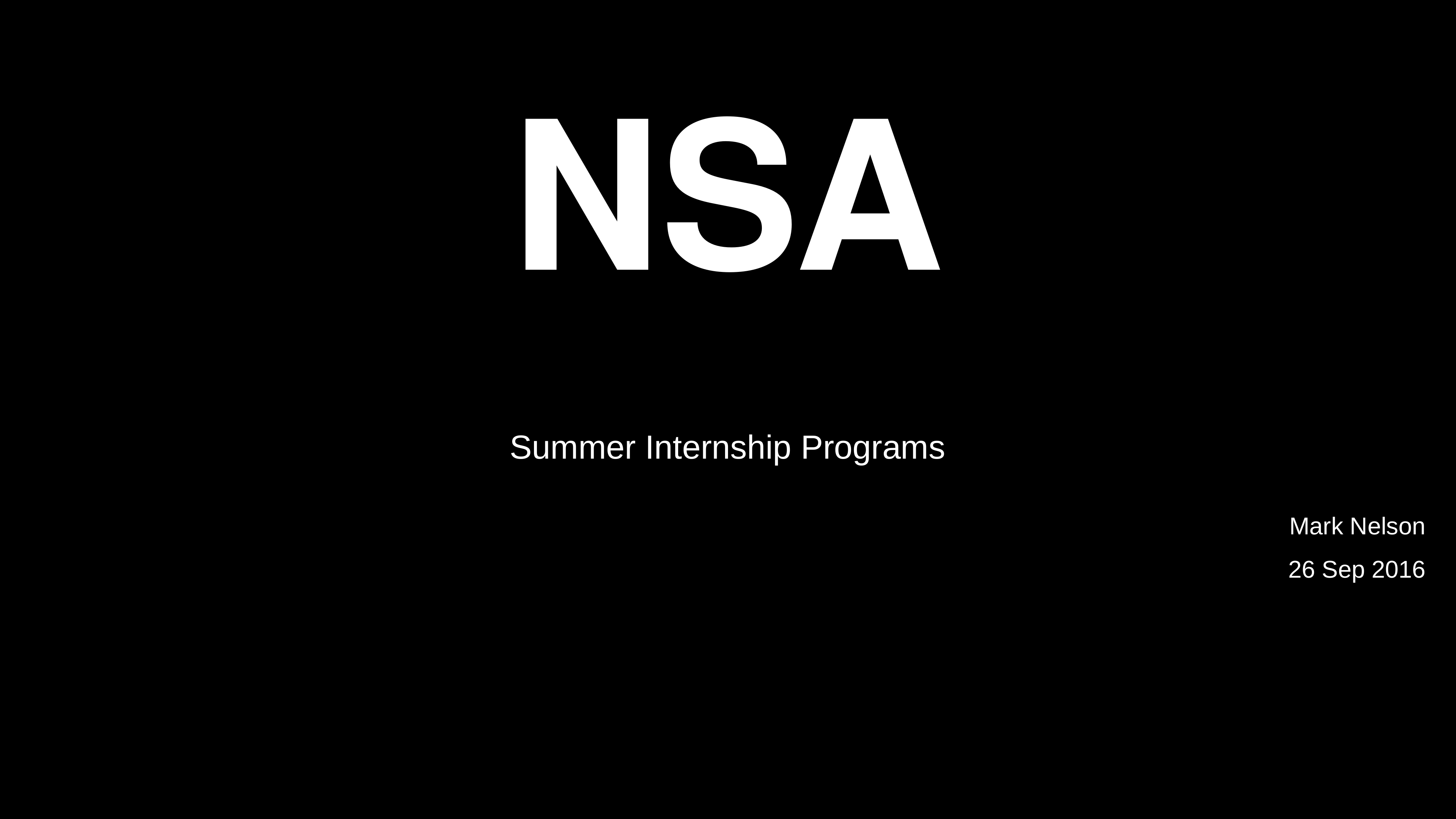

# NSA
Summer Internship Programs
Mark Nelson
26 Sep 2016